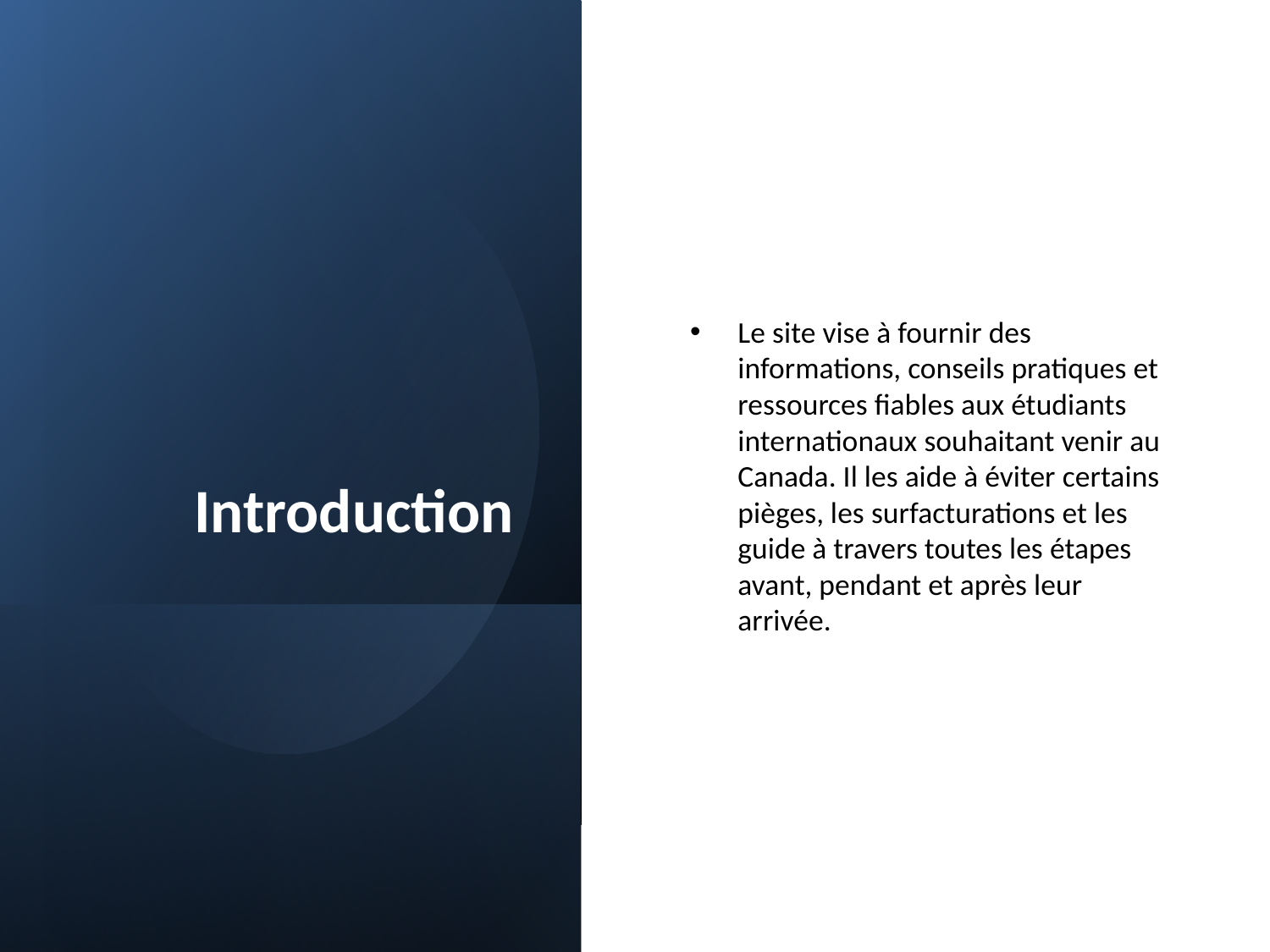

# Introduction
Le site vise à fournir des informations, conseils pratiques et ressources fiables aux étudiants internationaux souhaitant venir au Canada. Il les aide à éviter certains pièges, les surfacturations et les guide à travers toutes les étapes avant, pendant et après leur arrivée.